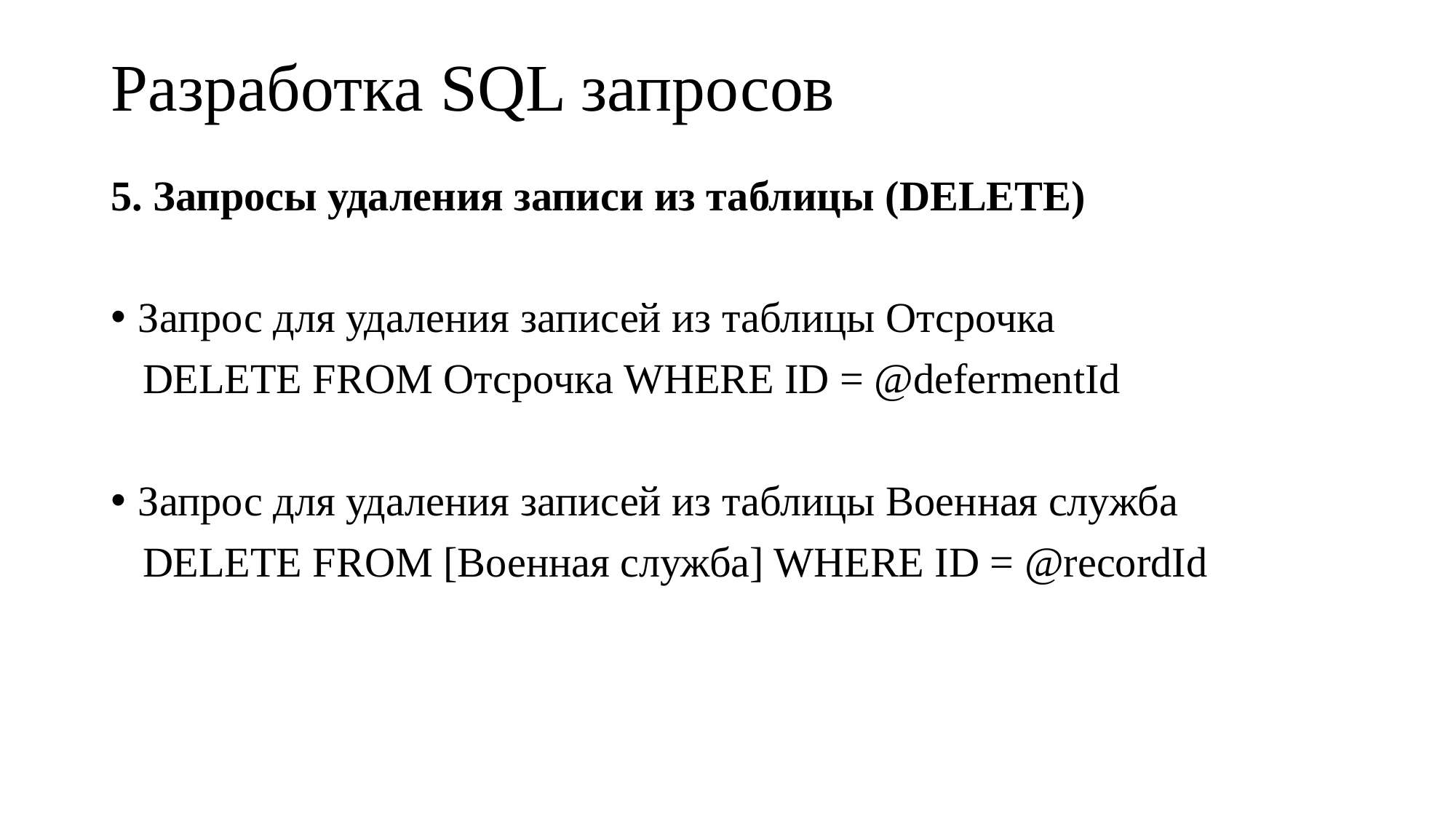

# Разработка SQL запросов
5. Запросы удаления записи из таблицы (DELETE)

Запрос для удаления записей из таблицы Отсрочка
   DELETE FROM Отсрочка WHERE ID = @defermentId

Запрос для удаления записей из таблицы Военная служба
   DELETE FROM [Военная служба] WHERE ID = @recordId